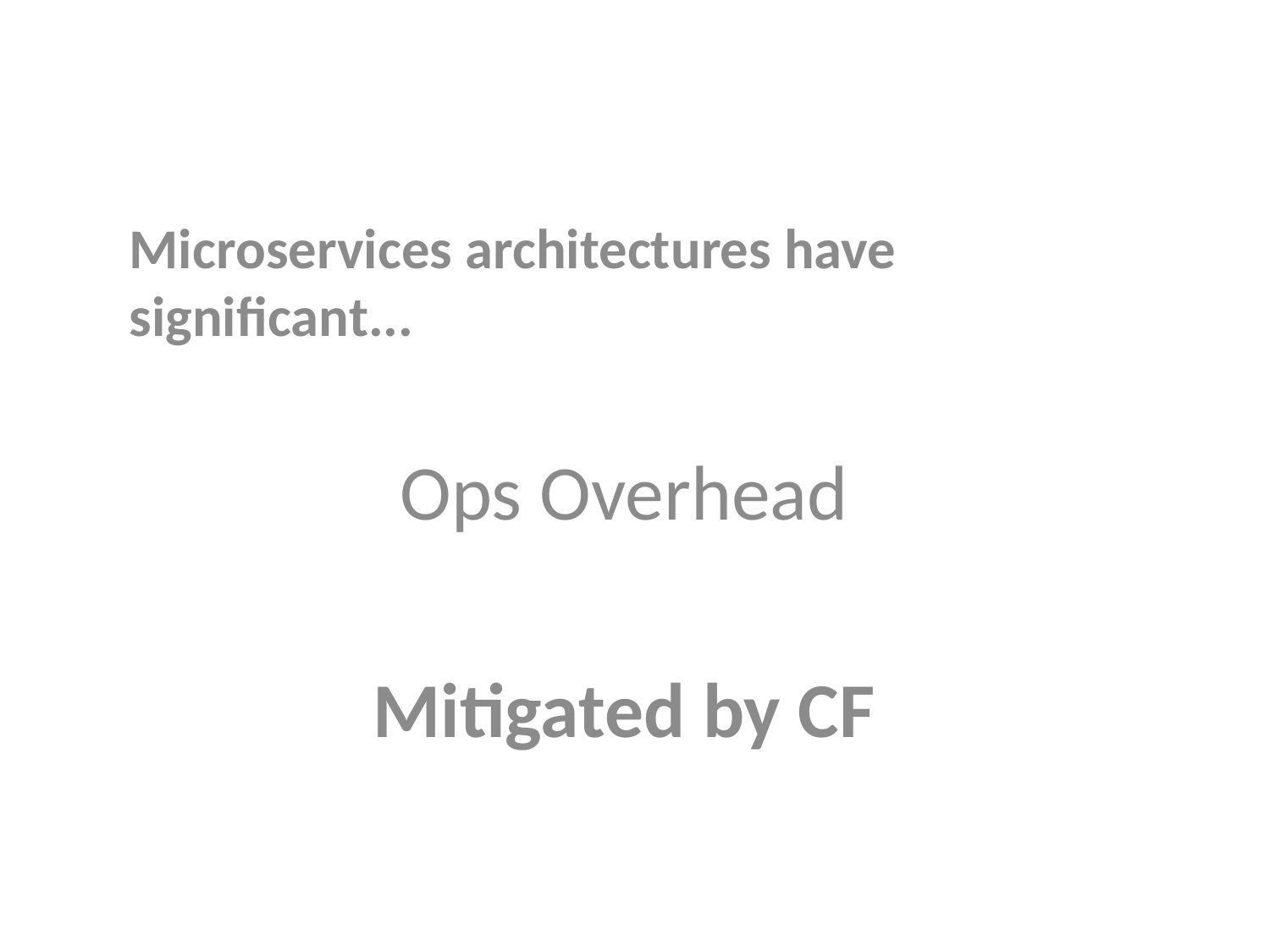

Microservices architectures have significant...

Ops Overhead

Mitigated by CF